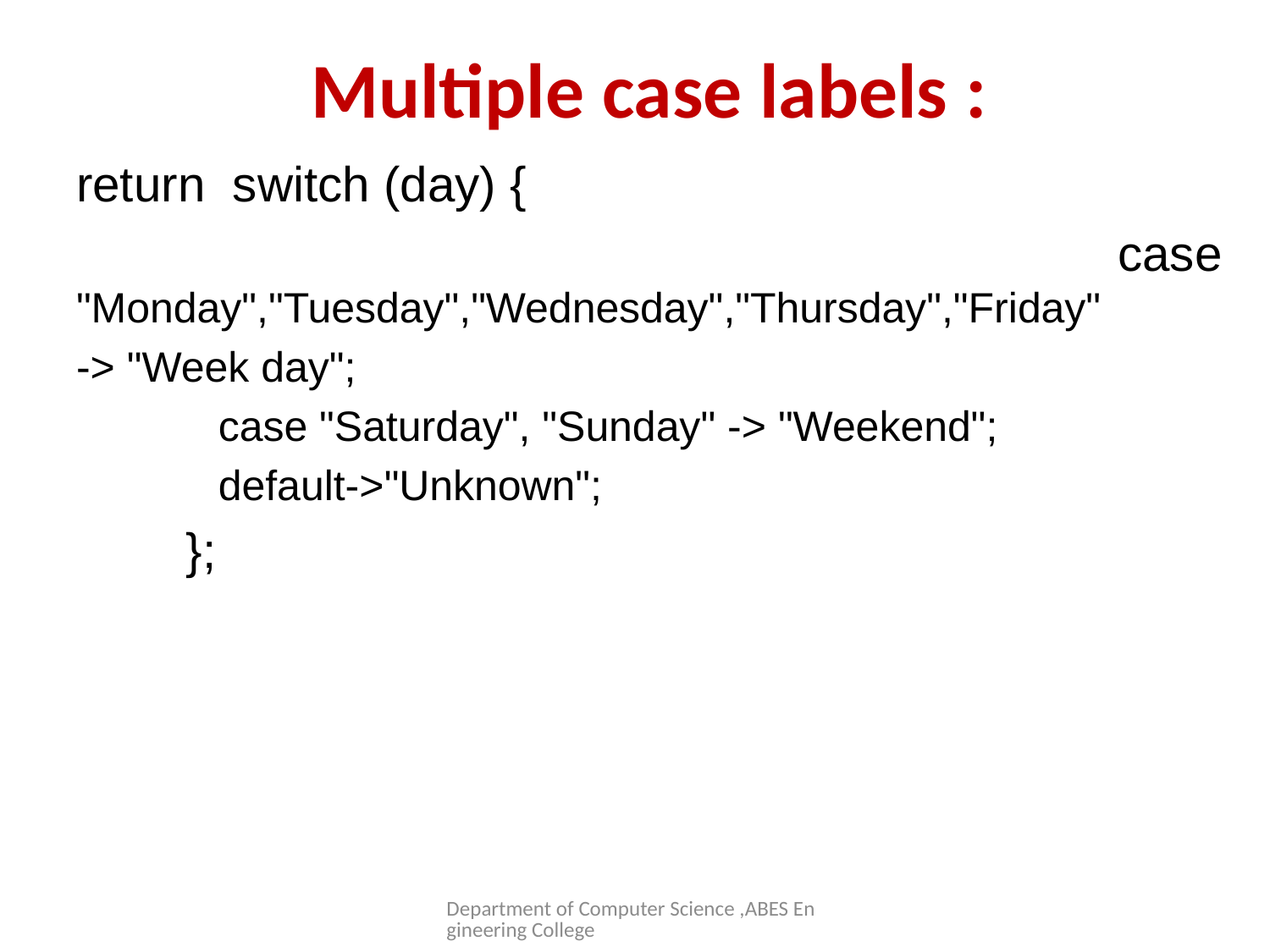

# Multiple case labels :
return  switch (day) {
            case "Monday","Tuesday","Wednesday","Thursday","Friday"
-> "Week day";
            case "Saturday", "Sunday" -> "Weekend";
            default->"Unknown";
        };
Department of Computer Science ,ABES Engineering College